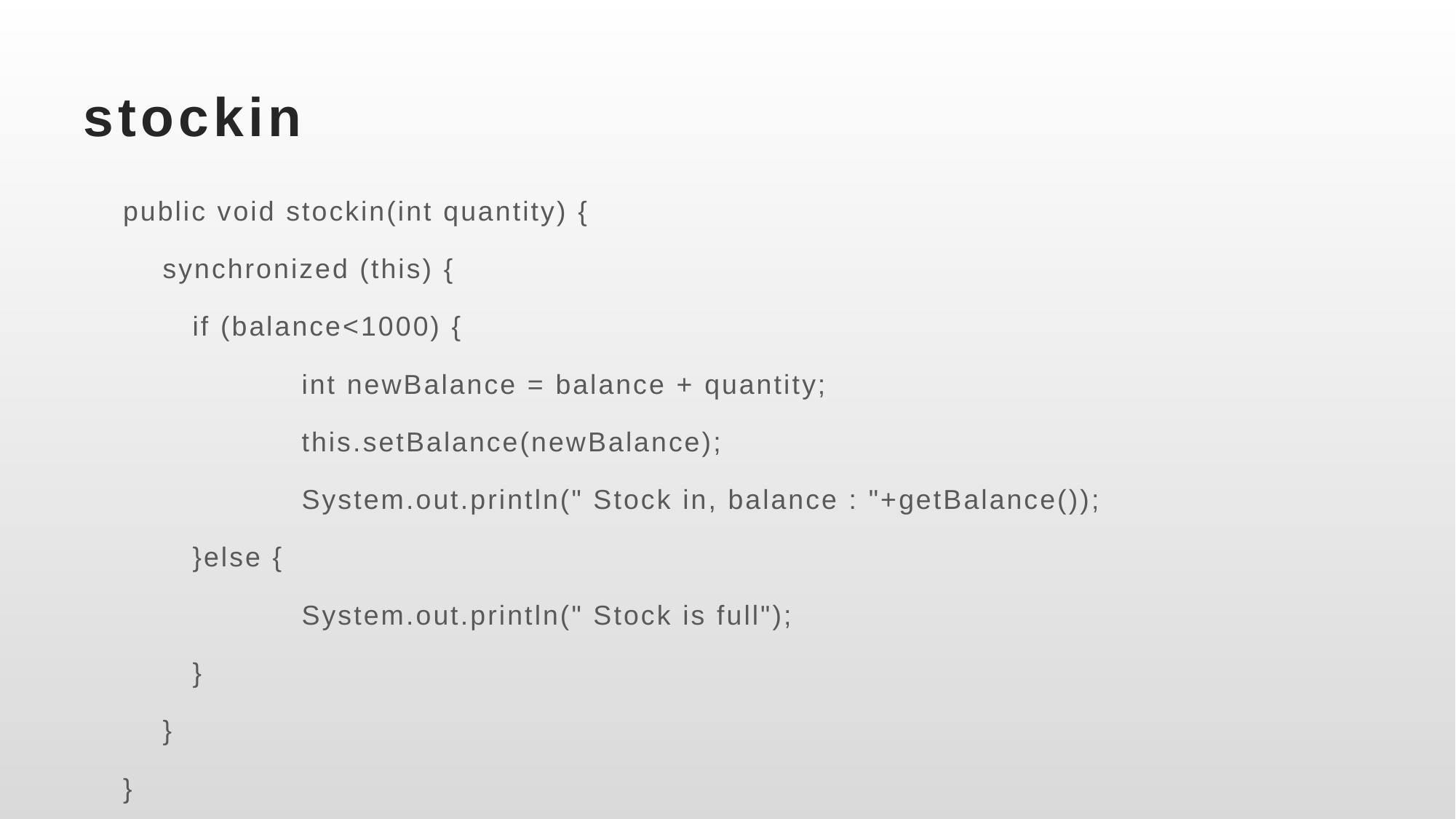

# stockin
    public void stockin(int quantity) {
        synchronized (this) {
        	if (balance<1000) {
	        	int newBalance = balance + quantity;
	        	this.setBalance(newBalance);
	        	System.out.println(" Stock in, balance : "+getBalance());
        	}else {
        		System.out.println(" Stock is full");
        	}
        }
    }